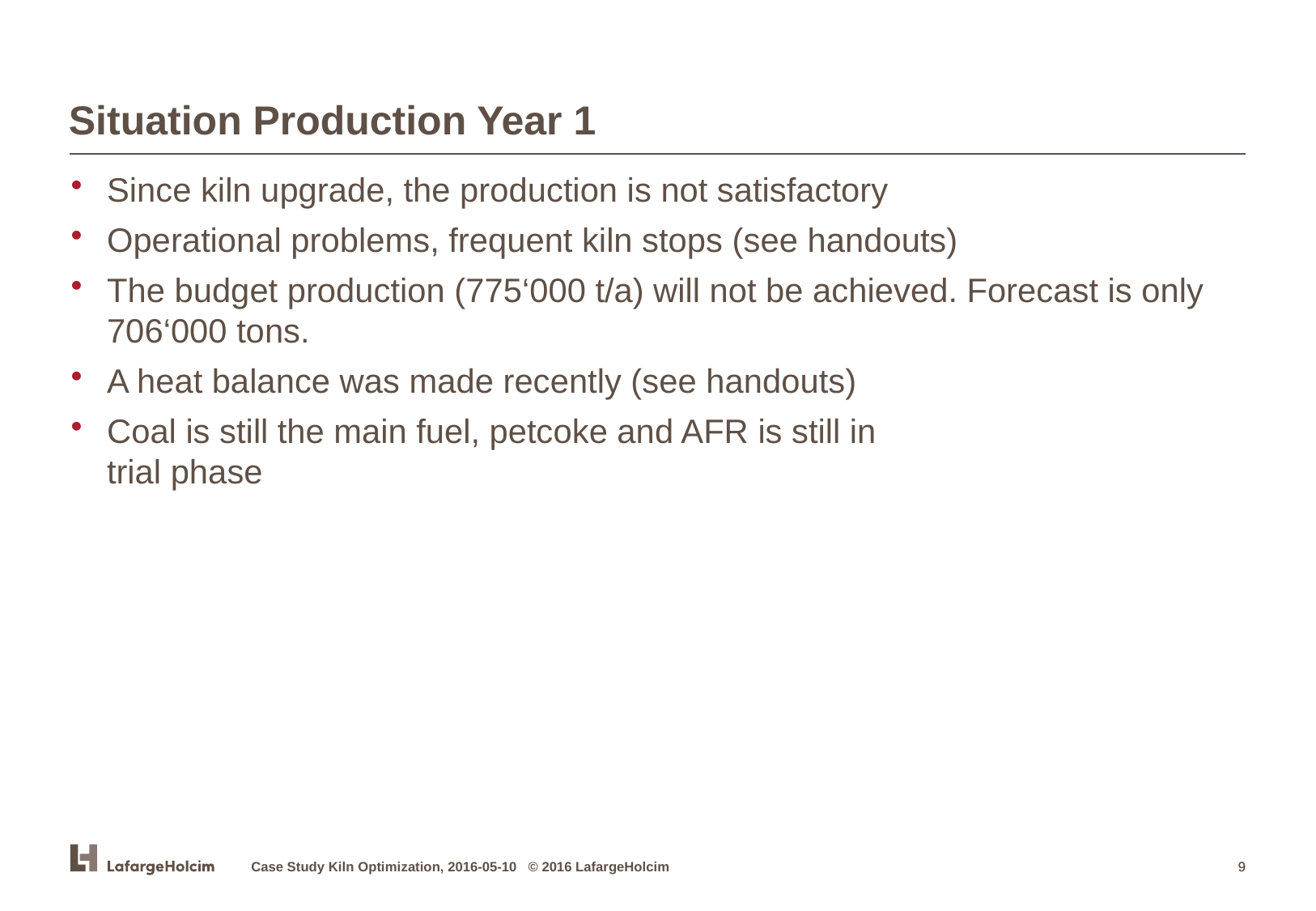

Situation Production Year 1
Since kiln upgrade, the production is not satisfactory
Operational problems, frequent kiln stops (see handouts)
The budget production (775‘000 t/a) will not be achieved. Forecast is only 706‘000 tons.
A heat balance was made recently (see handouts)
Coal is still the main fuel, petcoke and AFR is still in
trial phase
Case Study Kiln Optimization, 2016-05-10   © 2016 LafargeHolcim
9
9